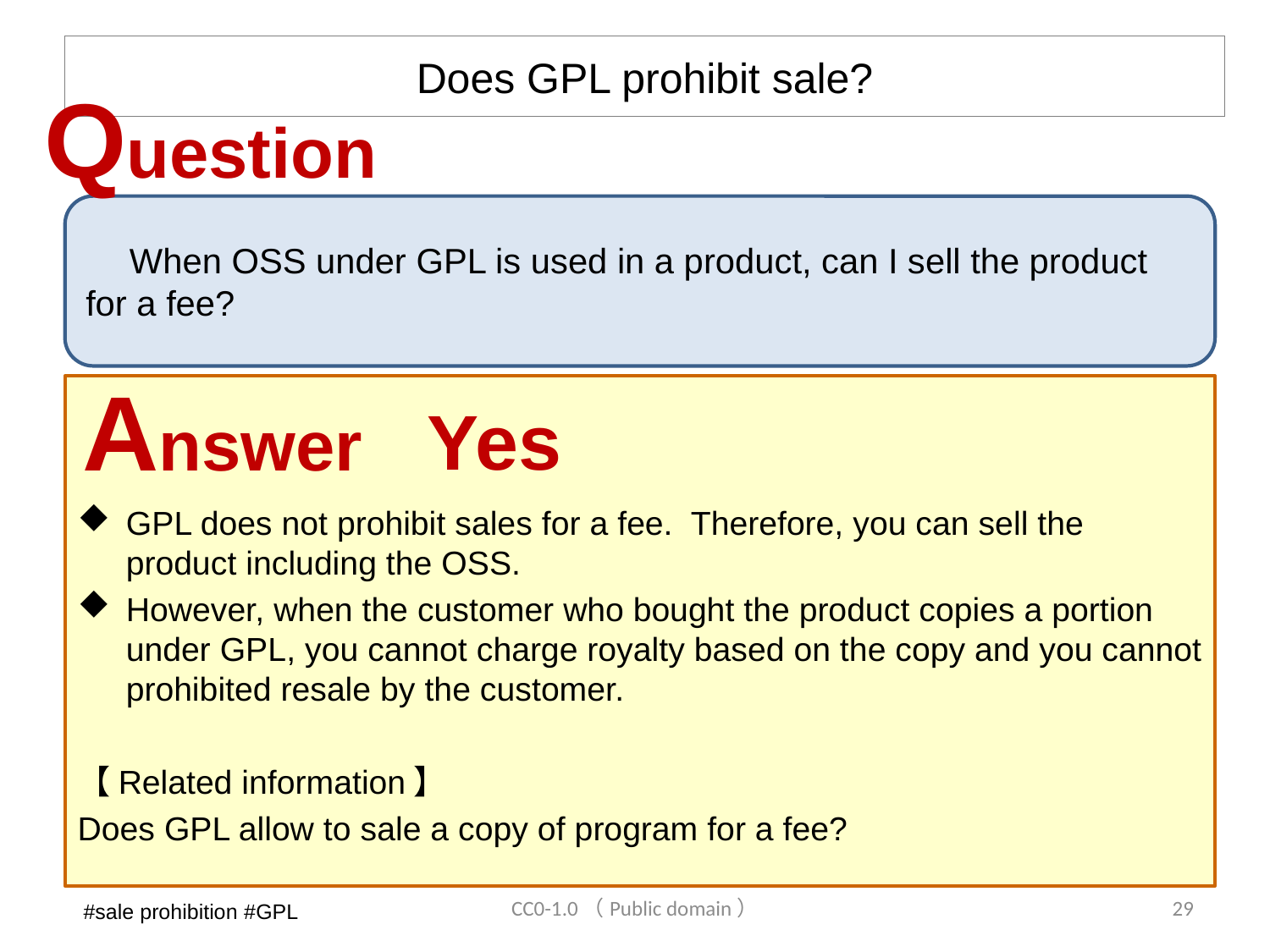

# Does GPL prohibit sale?
Question
　When OSS under GPL is used in a product, can I sell the product for a fee?
Answer

Yes
GPL does not prohibit sales for a fee.  Therefore, you can sell the product including the OSS.
However, when the customer who bought the product copies a portion under GPL, you cannot charge royalty based on the copy and you cannot prohibited resale by the customer.

【Related information】
Does GPL allow to sale a copy of program for a fee?

CC0-1.0（Public domain）
29
#sale prohibition #GPL